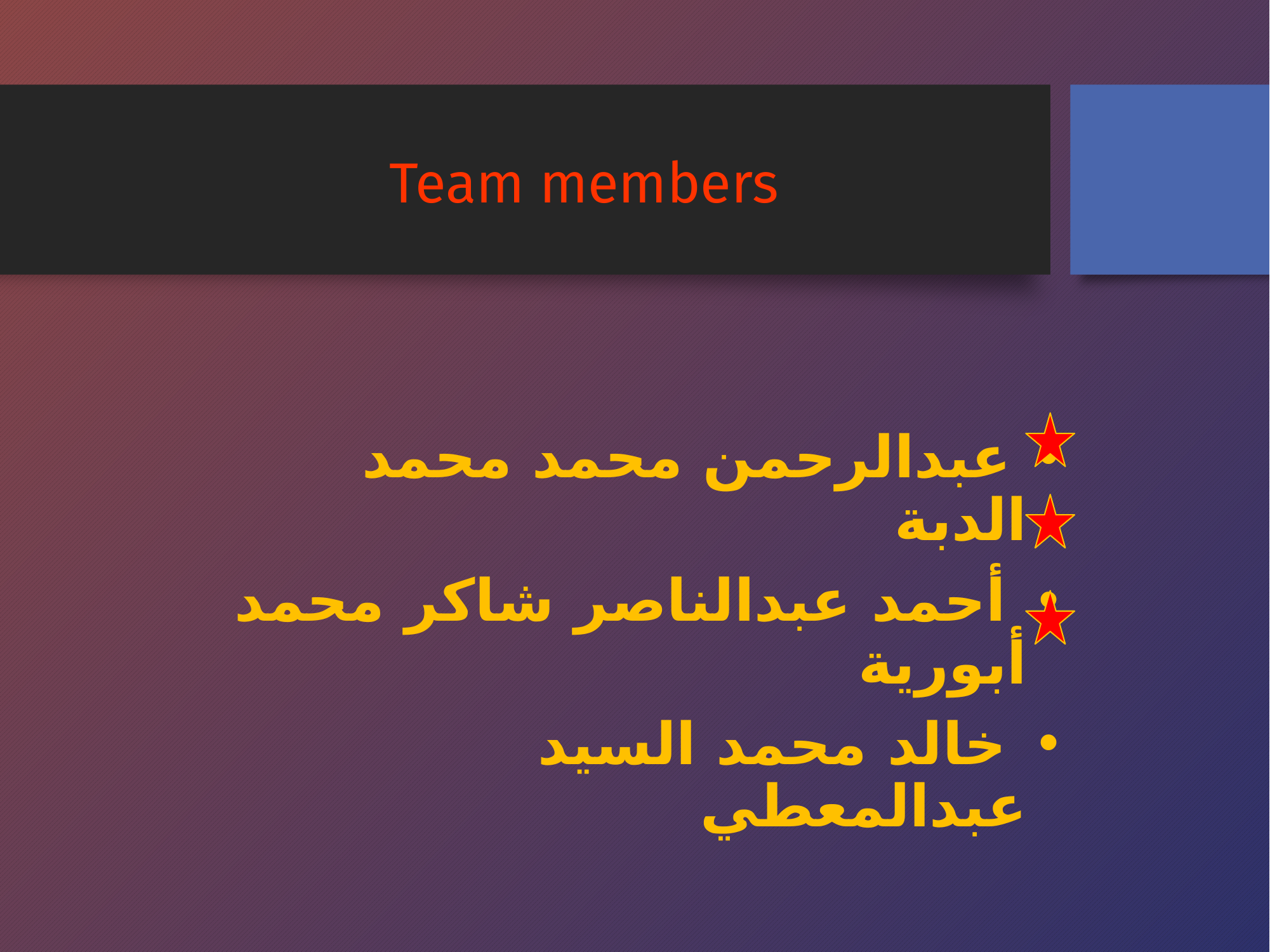

# Team members

 عبدالرحمن محمد محمد الدبة
 أحمد عبدالناصر شاكر محمد أبورية
 خالد محمد السيد عبدالمعطي